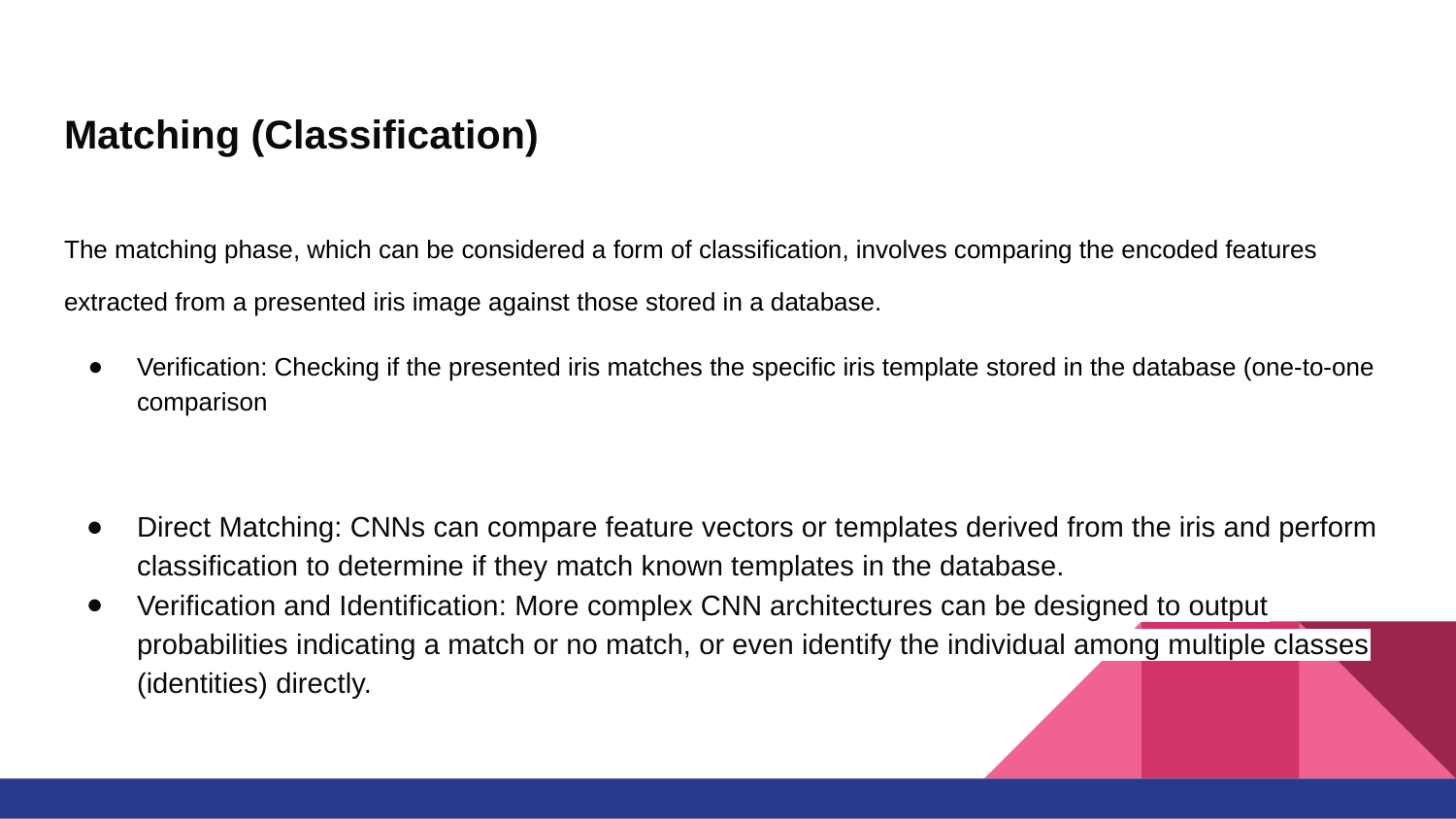

# Matching (Classification)

The matching phase, which can be considered a form of classification, involves comparing the encoded features extracted from a presented iris image against those stored in a database.
Verification: Checking if the presented iris matches the specific iris template stored in the database (one-to-one comparison

Direct Matching: CNNs can compare feature vectors or templates derived from the iris and perform classification to determine if they match known templates in the database.
Verification and Identification: More complex CNN architectures can be designed to output probabilities indicating a match or no match, or even identify the individual among multiple classes (identities) directly.